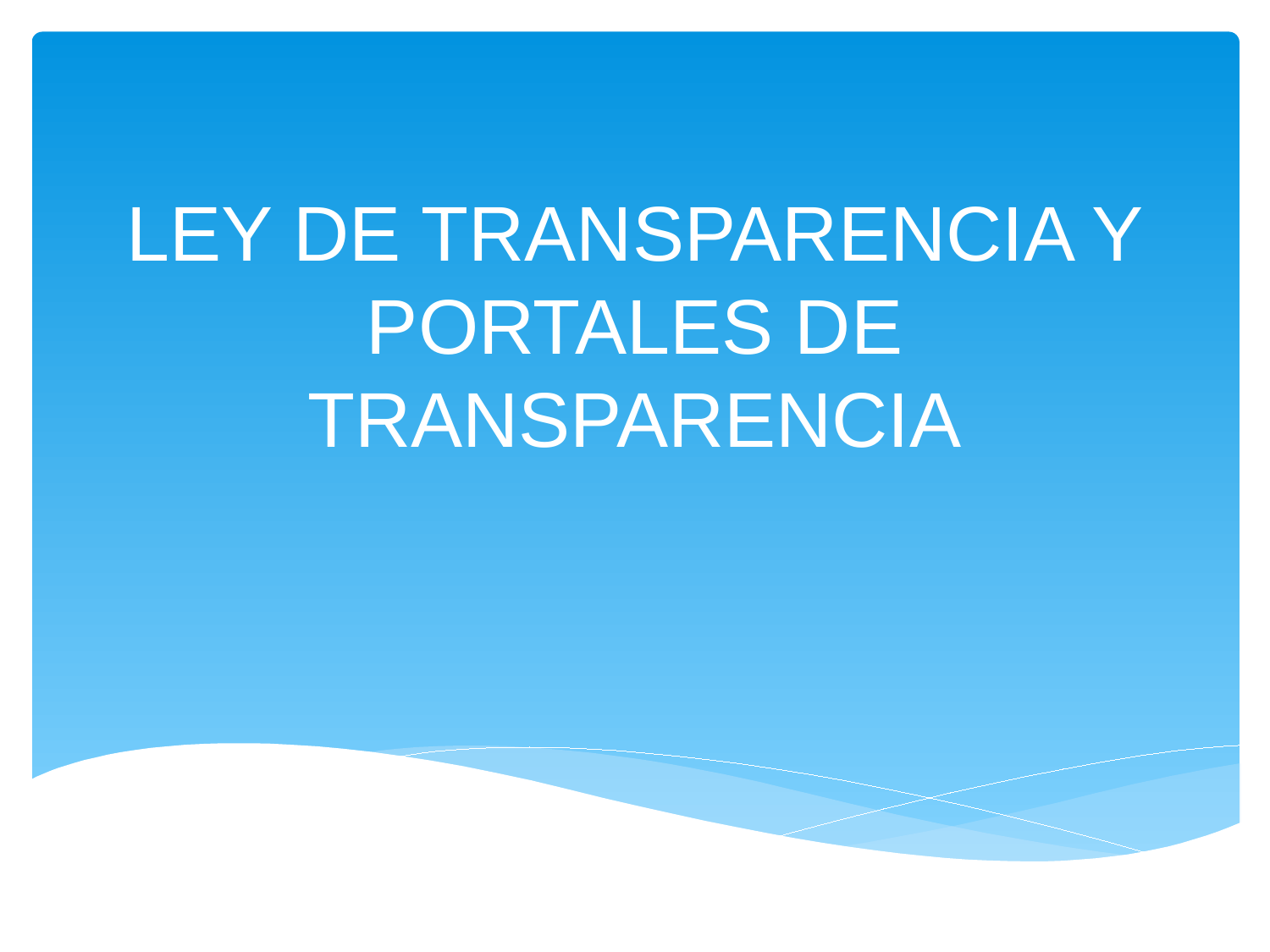

# LEY DE TRANSPARENCIA Y PORTALES DE TRANSPARENCIA